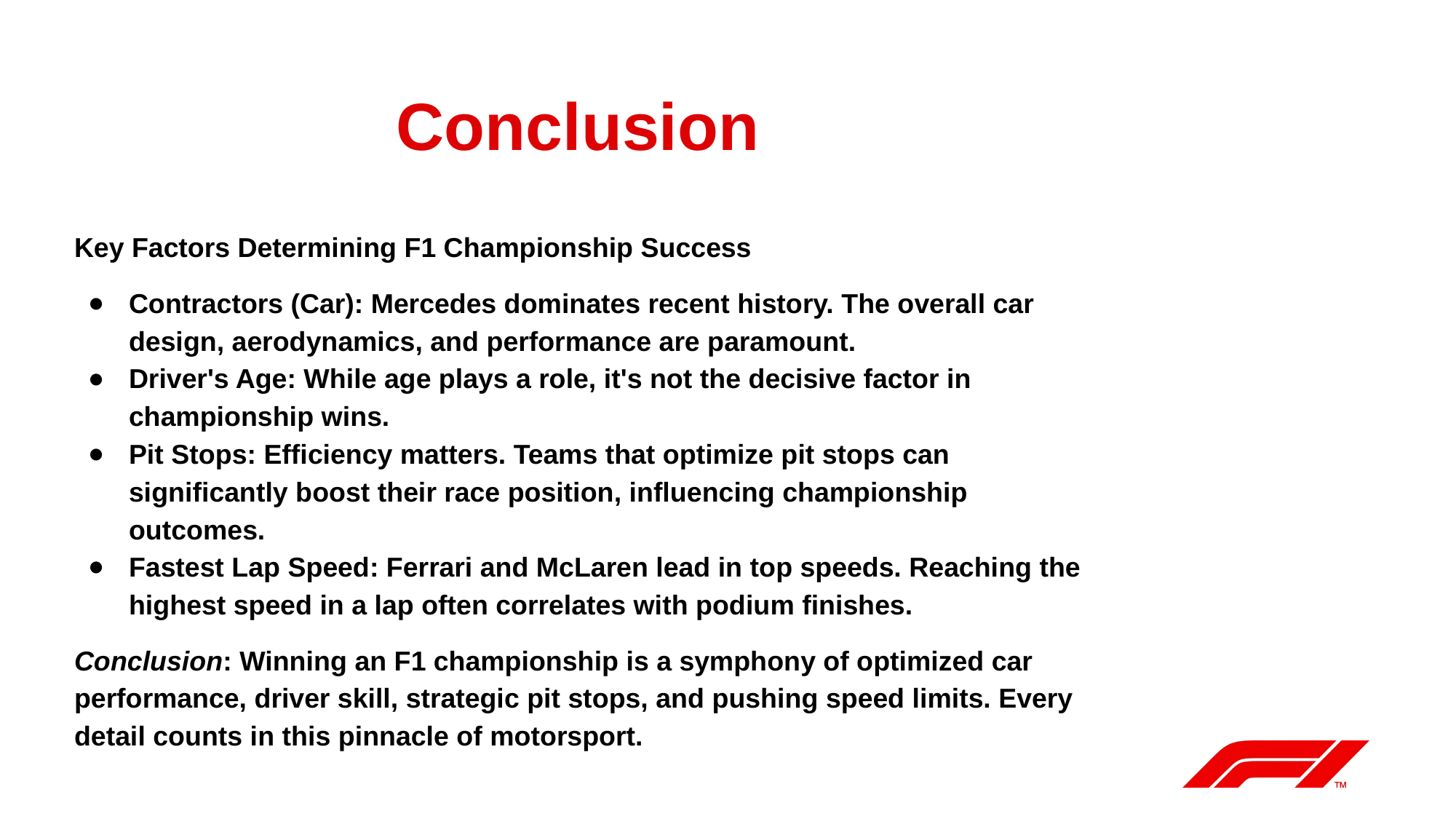

# Conclusion
Key Factors Determining F1 Championship Success
Contractors (Car): Mercedes dominates recent history. The overall car design, aerodynamics, and performance are paramount.
Driver's Age: While age plays a role, it's not the decisive factor in championship wins.
Pit Stops: Efficiency matters. Teams that optimize pit stops can significantly boost their race position, influencing championship outcomes.
Fastest Lap Speed: Ferrari and McLaren lead in top speeds. Reaching the highest speed in a lap often correlates with podium finishes.
Conclusion: Winning an F1 championship is a symphony of optimized car performance, driver skill, strategic pit stops, and pushing speed limits. Every detail counts in this pinnacle of motorsport.